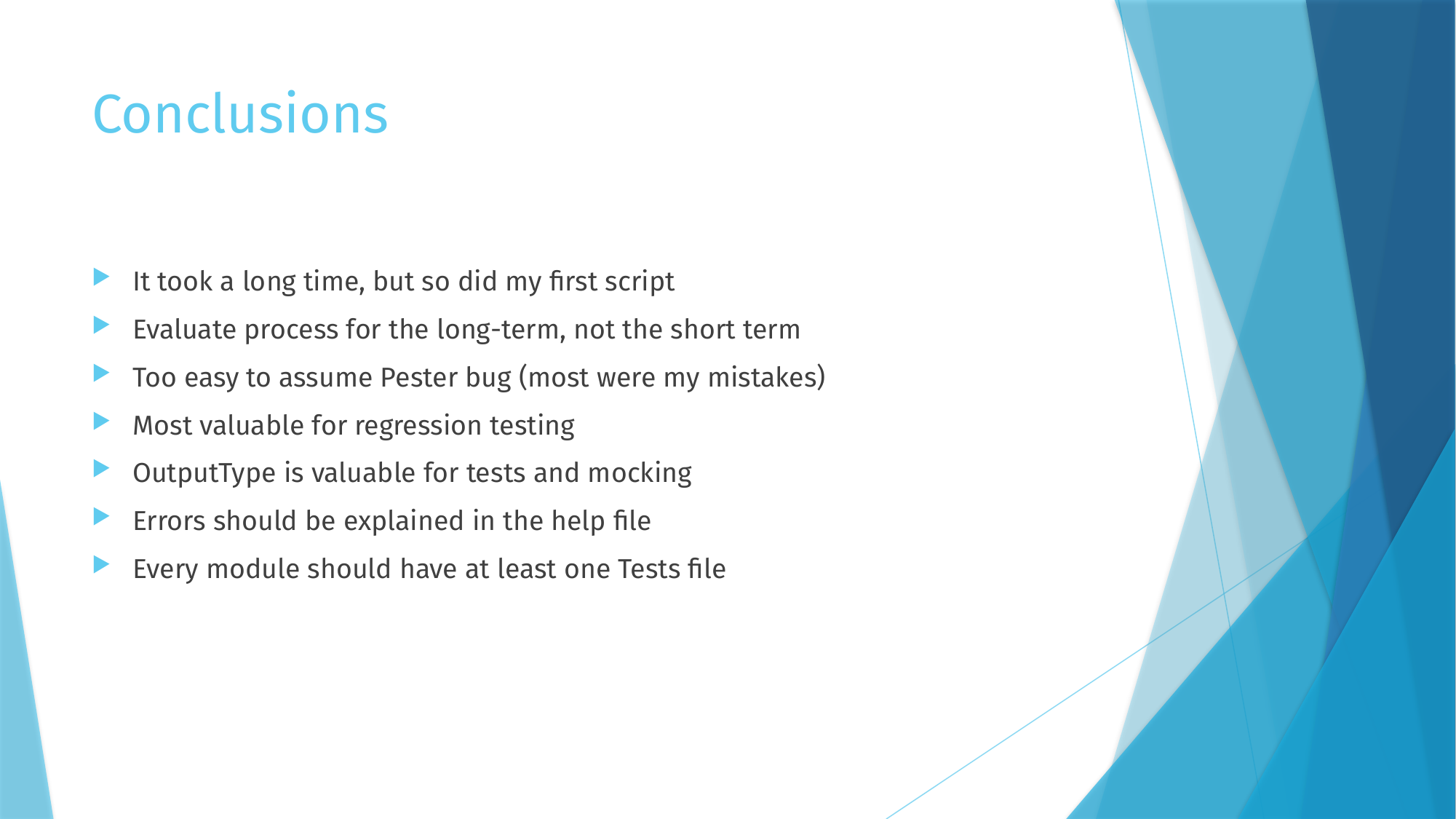

# Conclusions
It took a long time, but so did my first script
Evaluate process for the long-term, not the short term
Too easy to assume Pester bug (most were my mistakes)
Most valuable for regression testing
OutputType is valuable for tests and mocking
Errors should be explained in the help file
Every module should have at least one Tests file